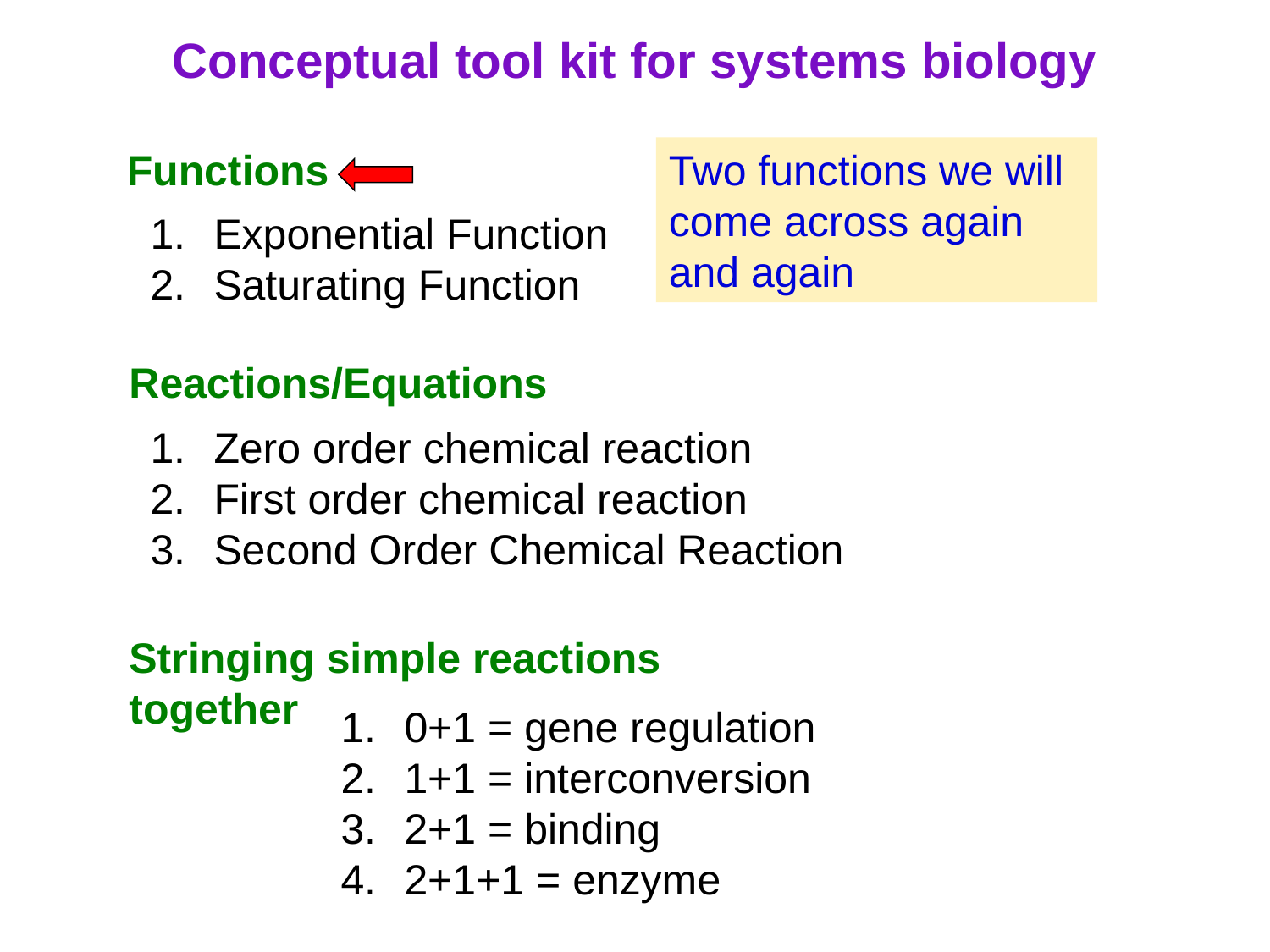

# Conceptual tool kit for systems biology
Functions
Two functions we will come across again and again

Exponential Function
Saturating Function
Reactions/Equations
Zero order chemical reaction
First order chemical reaction
Second Order Chemical Reaction
Stringing simple reactions together
0+1 = gene regulation
1+1 = interconversion
2+1 = binding
2+1+1 = enzyme